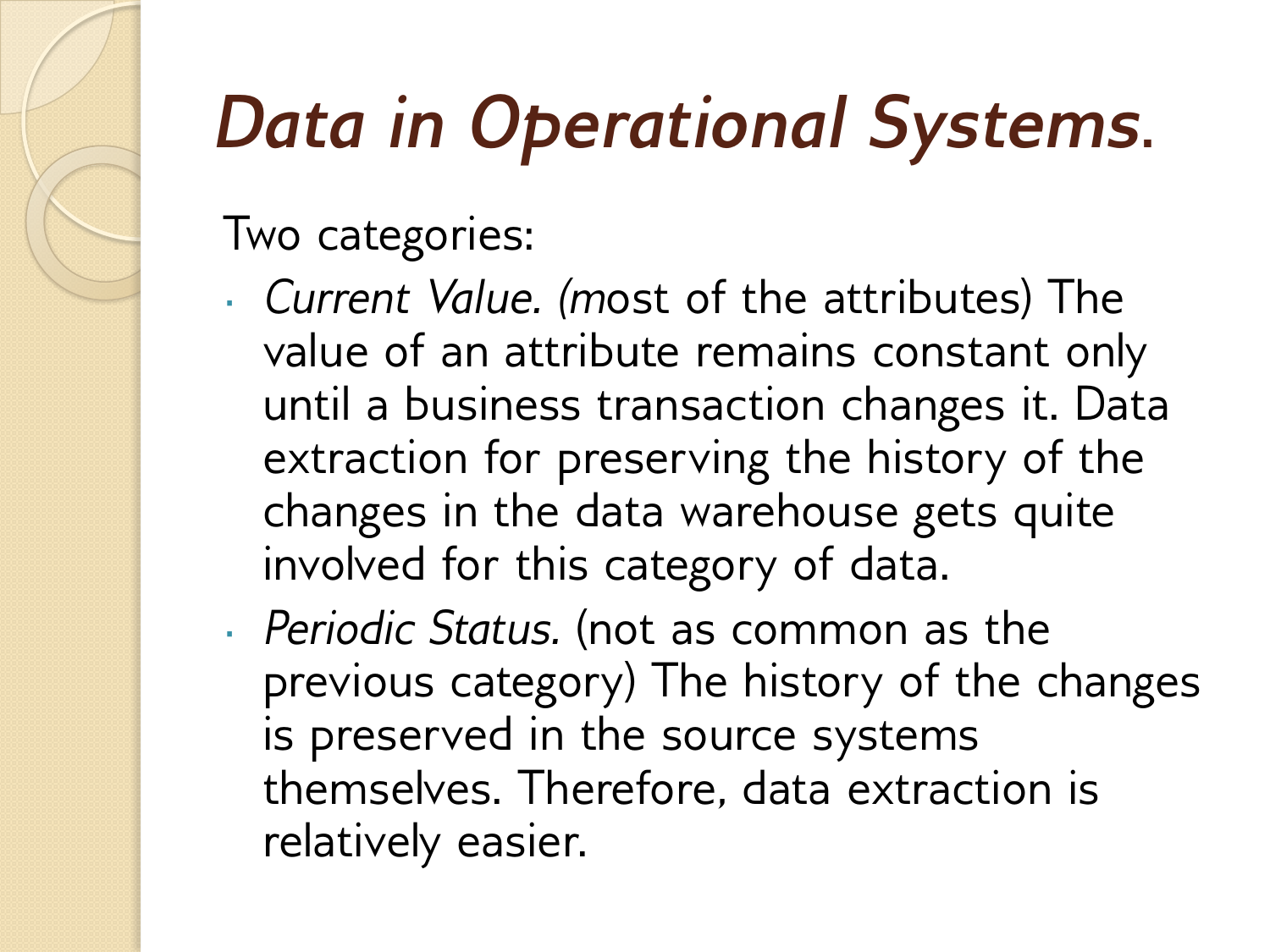

# Data in Operational Systems.
Two categories:
Current Value. (most of the attributes) The value of an attribute remains constant only until a business transaction changes it. Data extraction for preserving the history of the changes in the data warehouse gets quite involved for this category of data.
Periodic Status. (not as common as the previous category) The history of the changes is preserved in the source systems themselves. Therefore, data extraction is relatively easier.